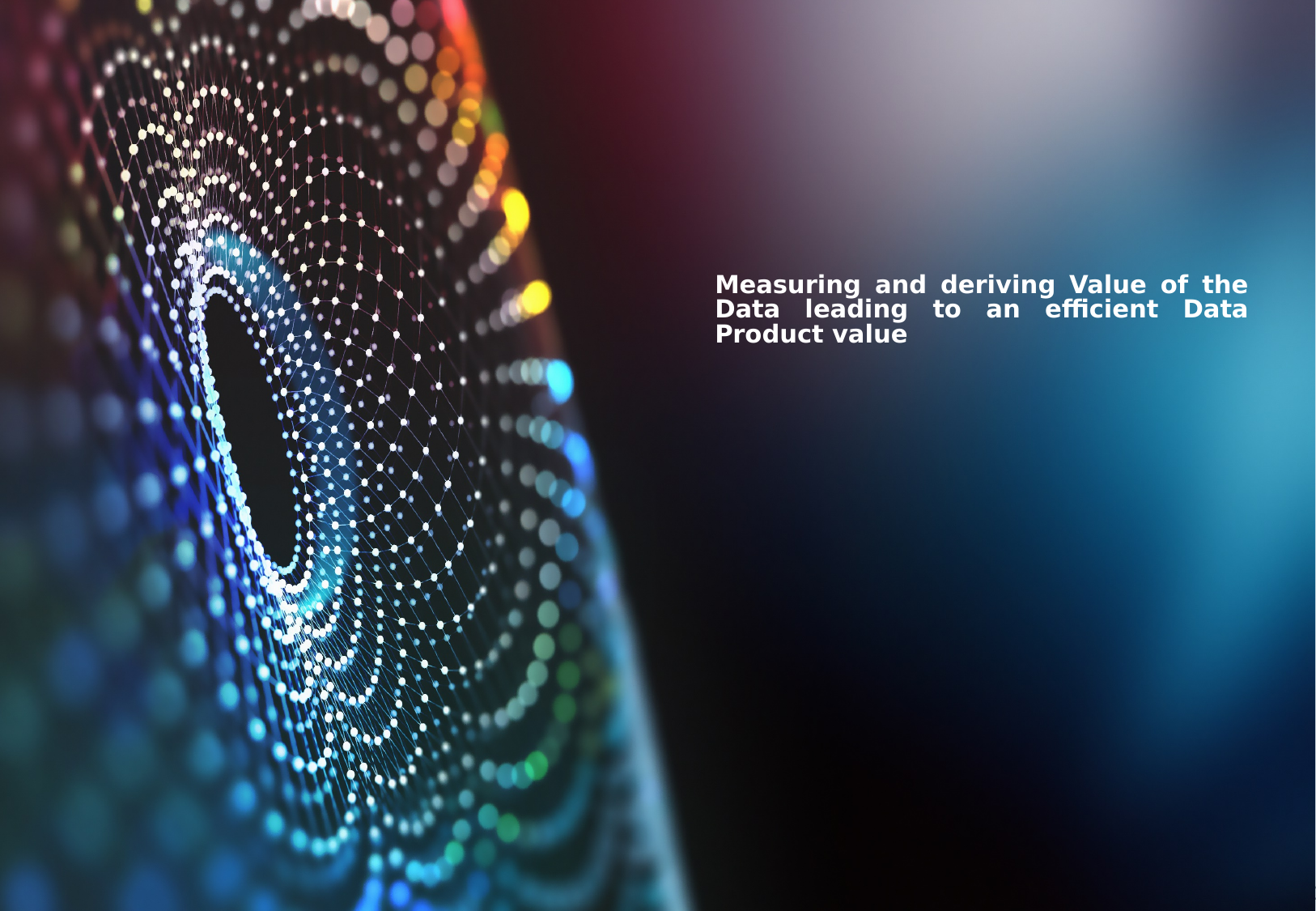

Measuring and deriving Value of the Data leading to an efficient Data Product value